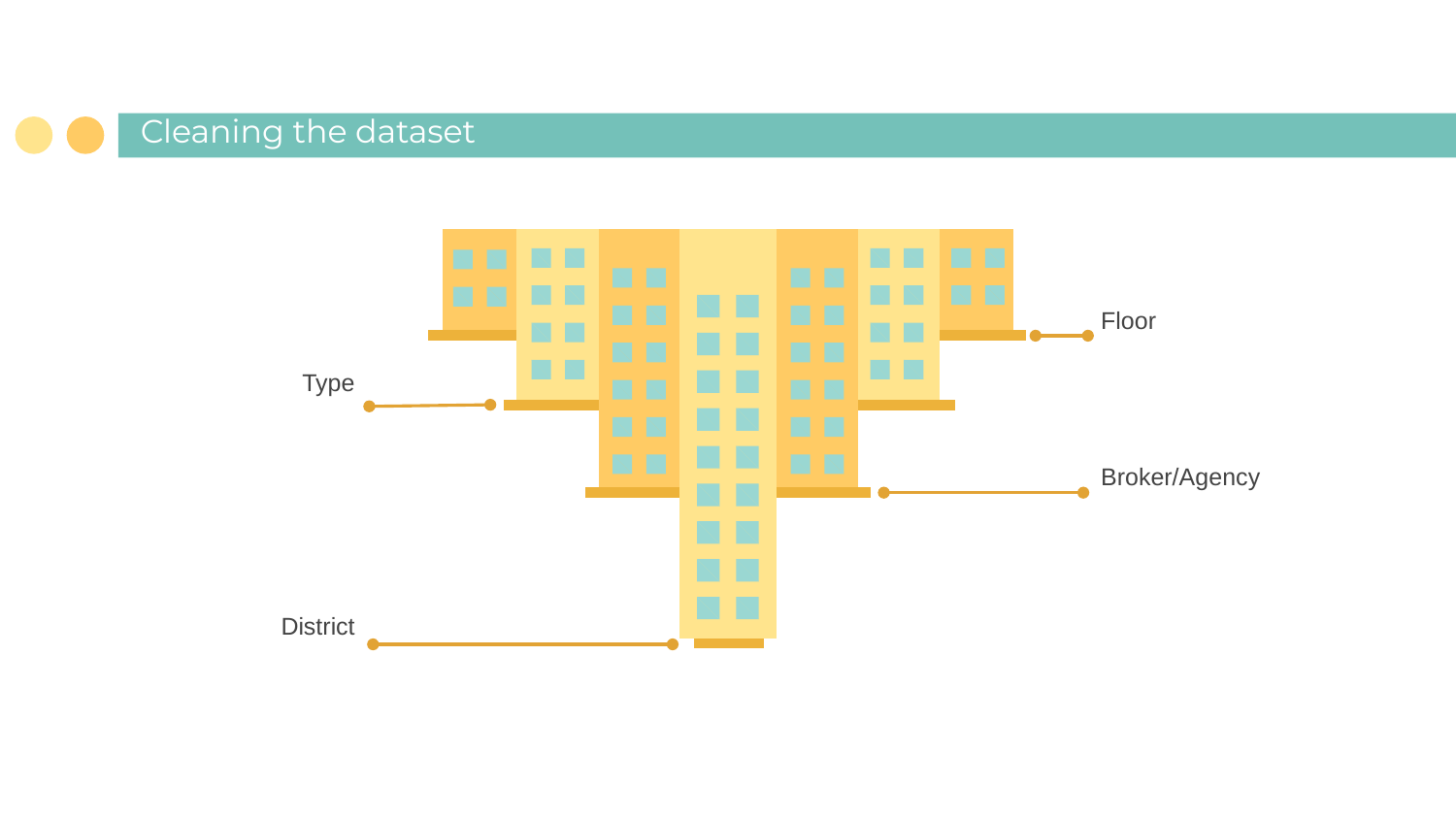

# Cleaning the dataset

Floor

Type

Broker/Agency

District